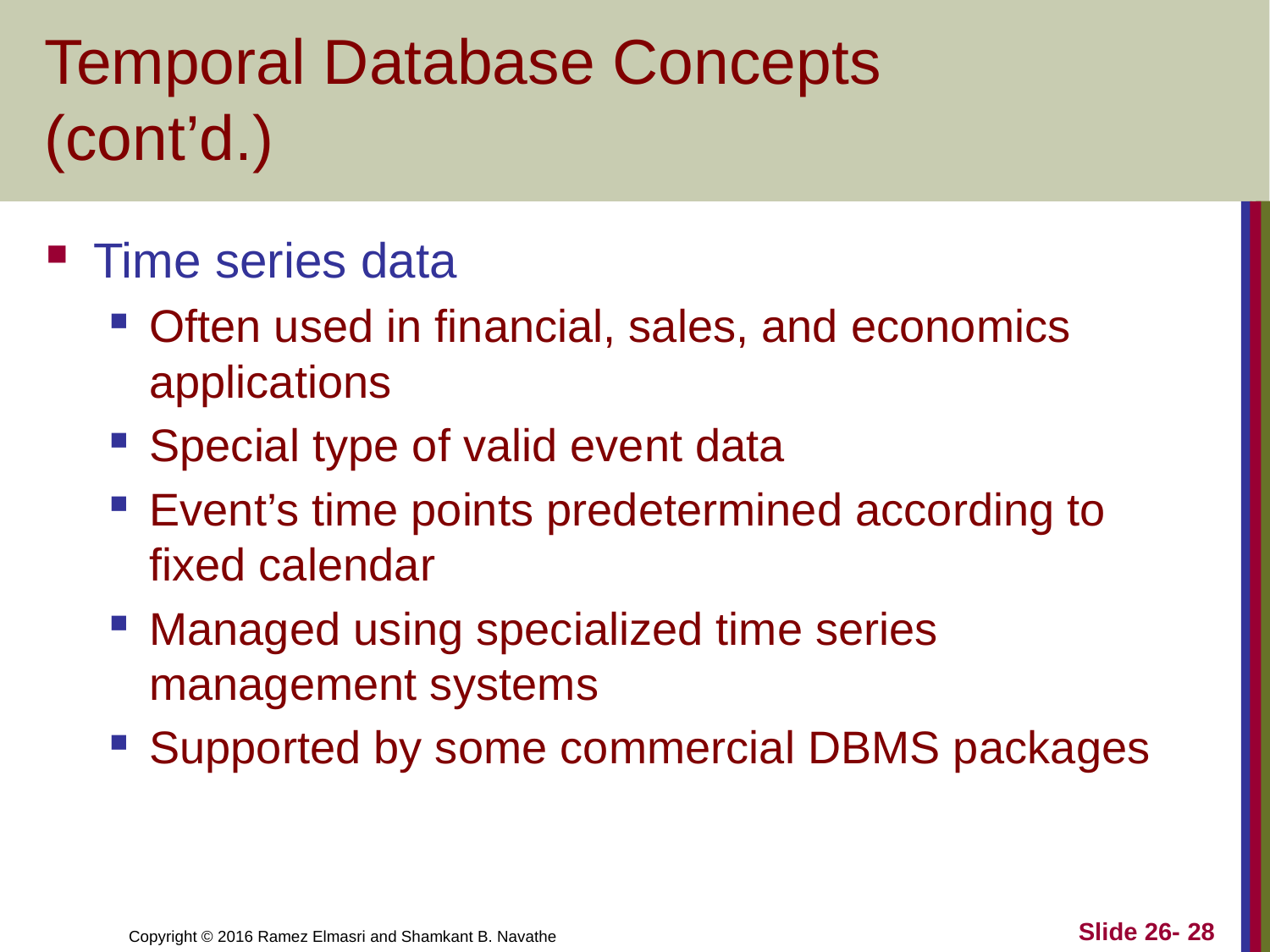

# Temporal Database Concepts (cont’d.)
Time series data
Often used in financial, sales, and economics applications
Special type of valid event data
Event’s time points predetermined according to fixed calendar
Managed using specialized time series management systems
Supported by some commercial DBMS packages

Slide 26- 28